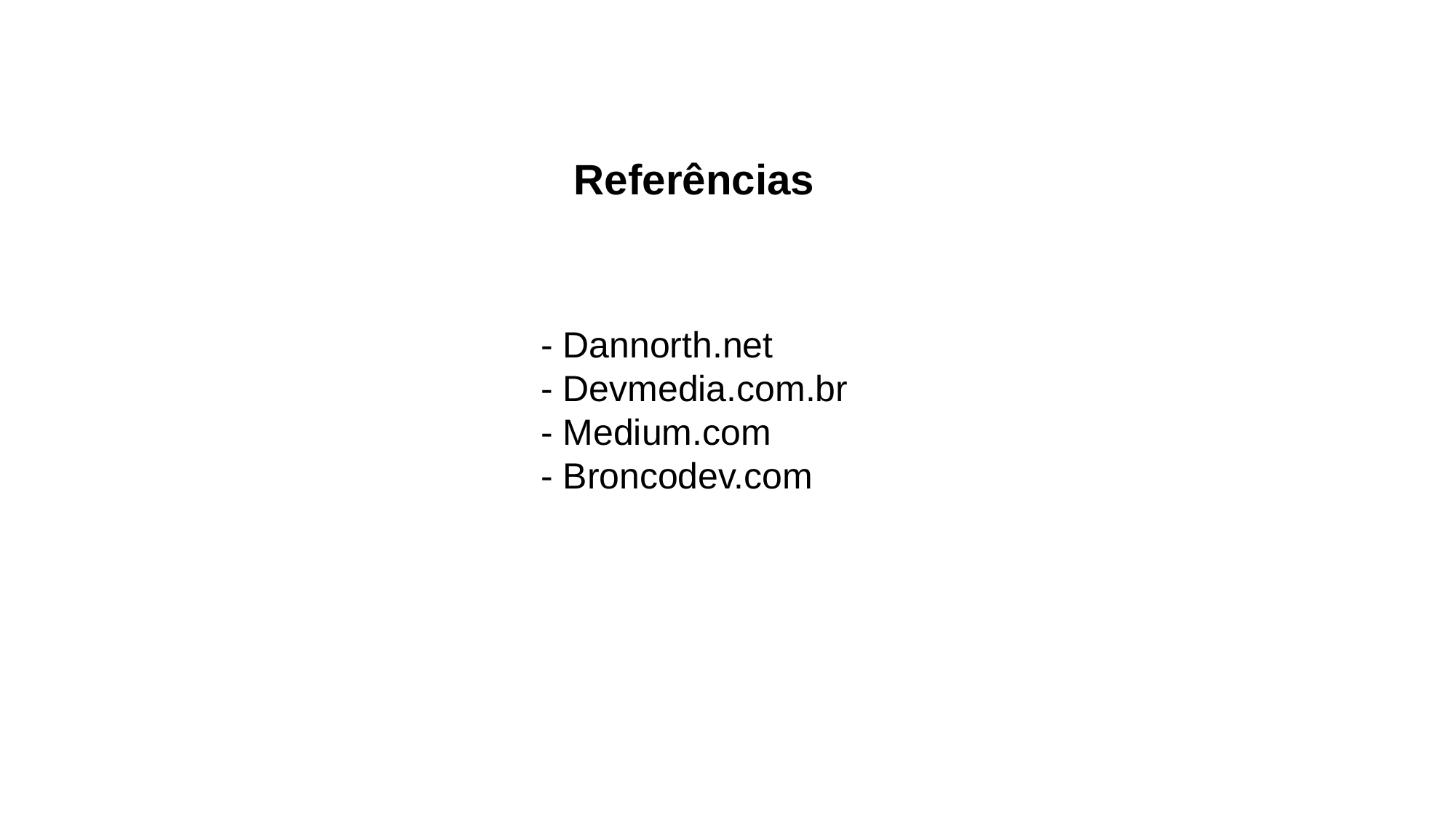

Referências
- Dannorth.net
- Devmedia.com.br
- Medium.com
- Broncodev.com